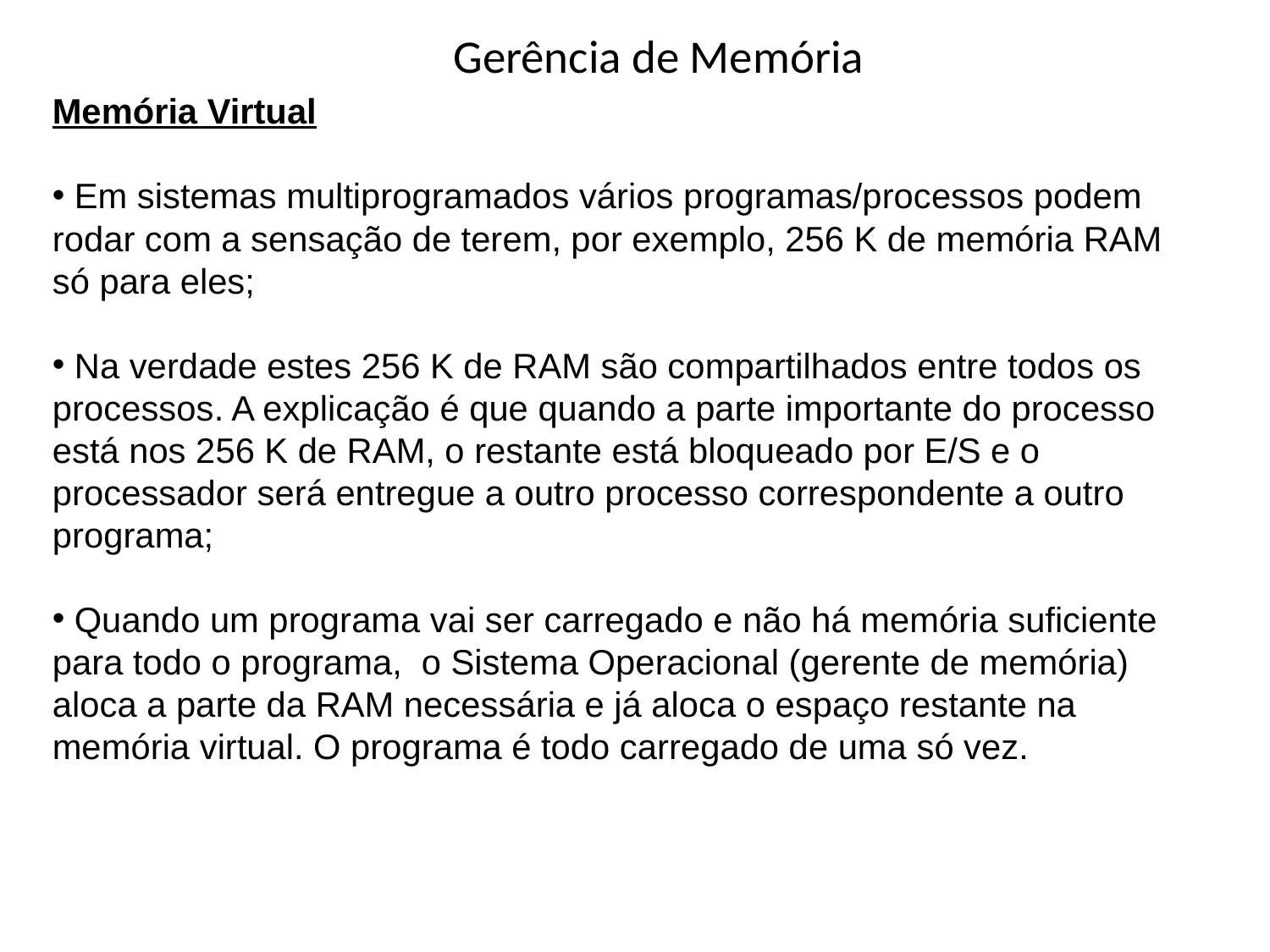

# Gerência de Memória
Memória Virtual

 Em sistemas multiprogramados vários programas/processos podem rodar com a sensação de terem, por exemplo, 256 K de memória RAM só para eles;

 Na verdade estes 256 K de RAM são compartilhados entre todos os processos. A explicação é que quando a parte importante do processo está nos 256 K de RAM, o restante está bloqueado por E/S e o processador será entregue a outro processo correspondente a outro programa;

 Quando um programa vai ser carregado e não há memória suficiente para todo o programa,  o Sistema Operacional (gerente de memória) aloca a parte da RAM necessária e já aloca o espaço restante na memória virtual. O programa é todo carregado de uma só vez.